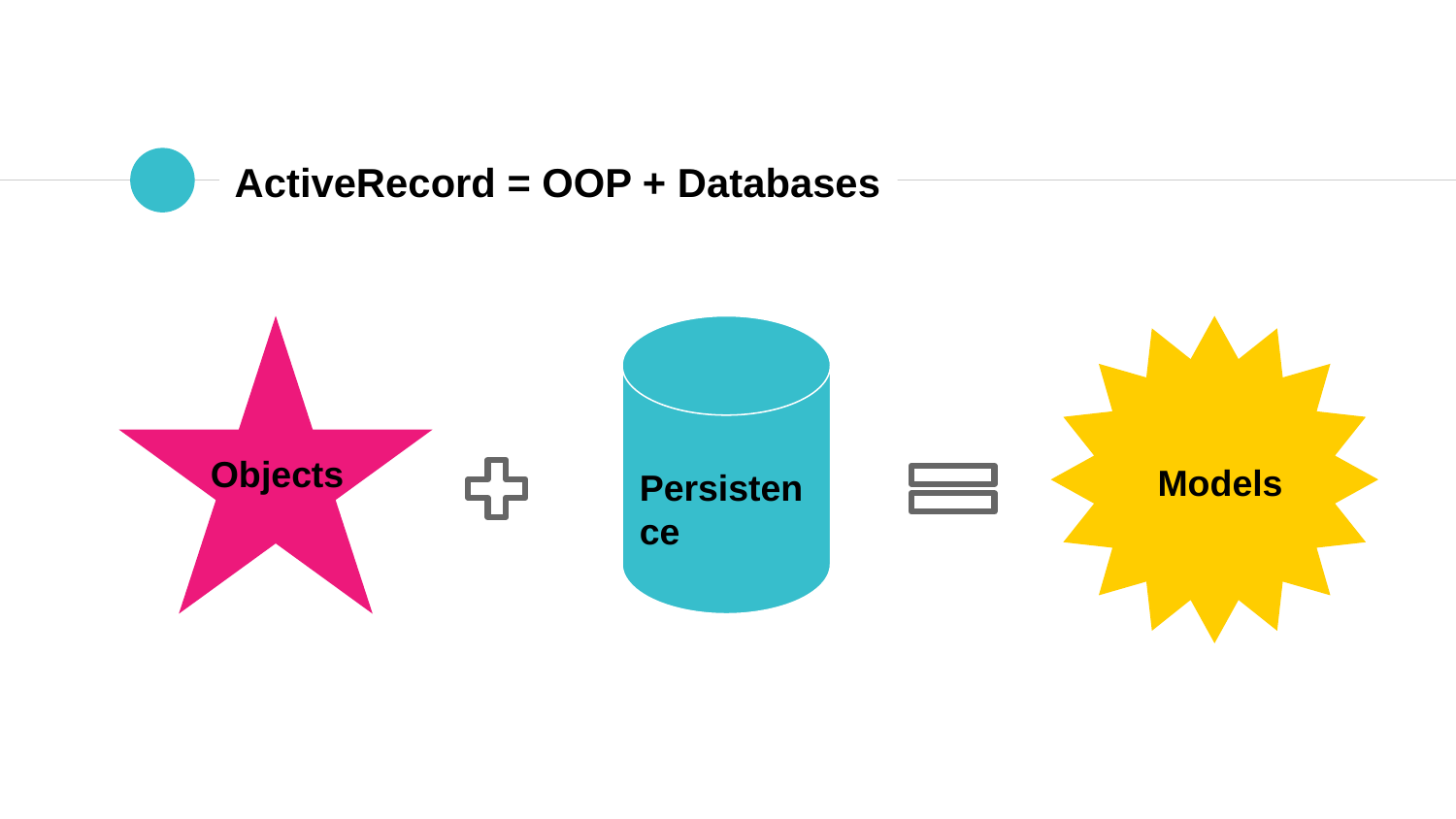

# ActiveRecord = OOP + Databases

Objects

Models
Persistence